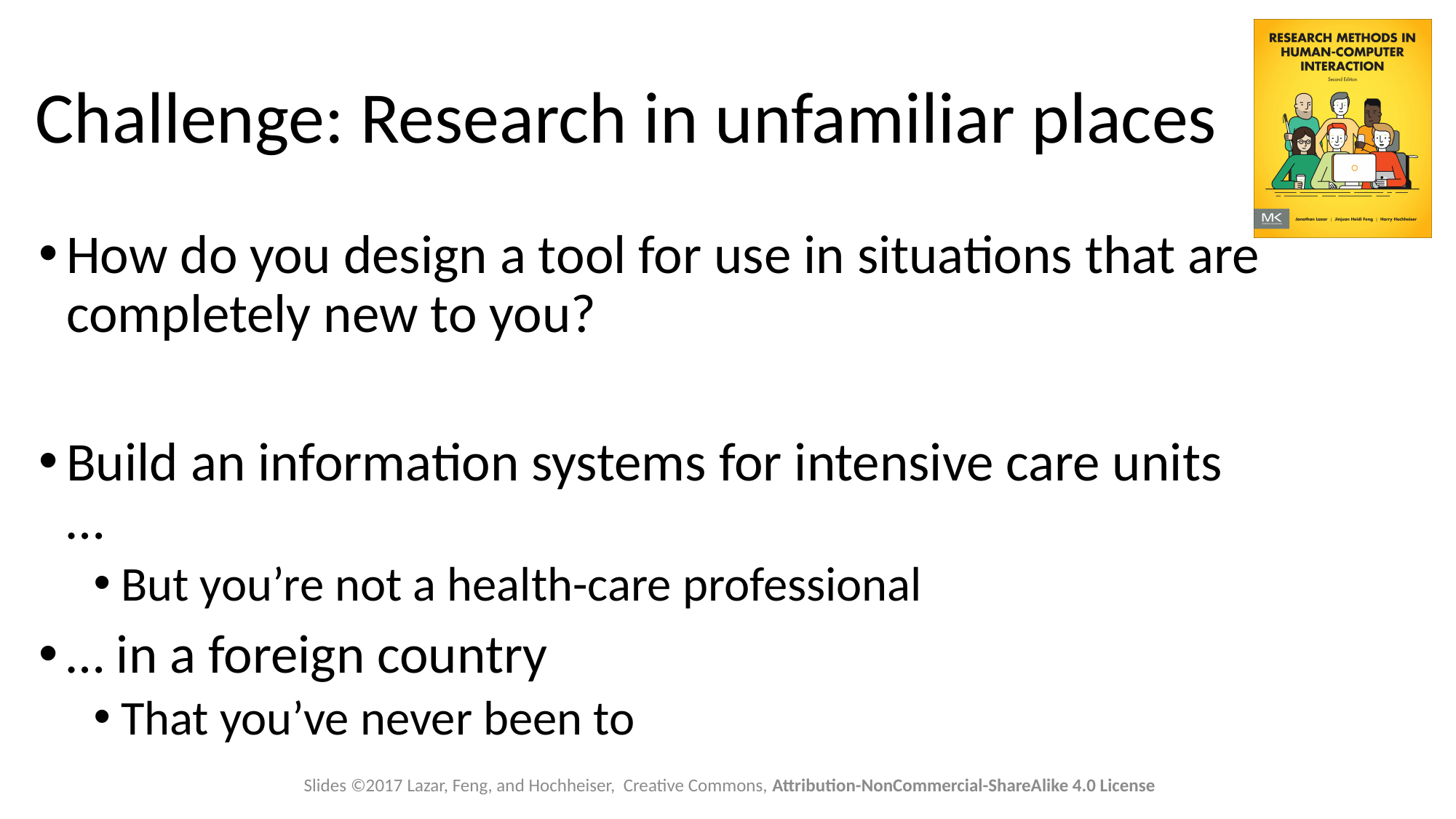

# Challenge: Research in unfamiliar places
How do you design a tool for use in situations that are completely new to you?

Build an information systems for intensive care units …
But you’re not a health-care professional
… in a foreign country
That you’ve never been to